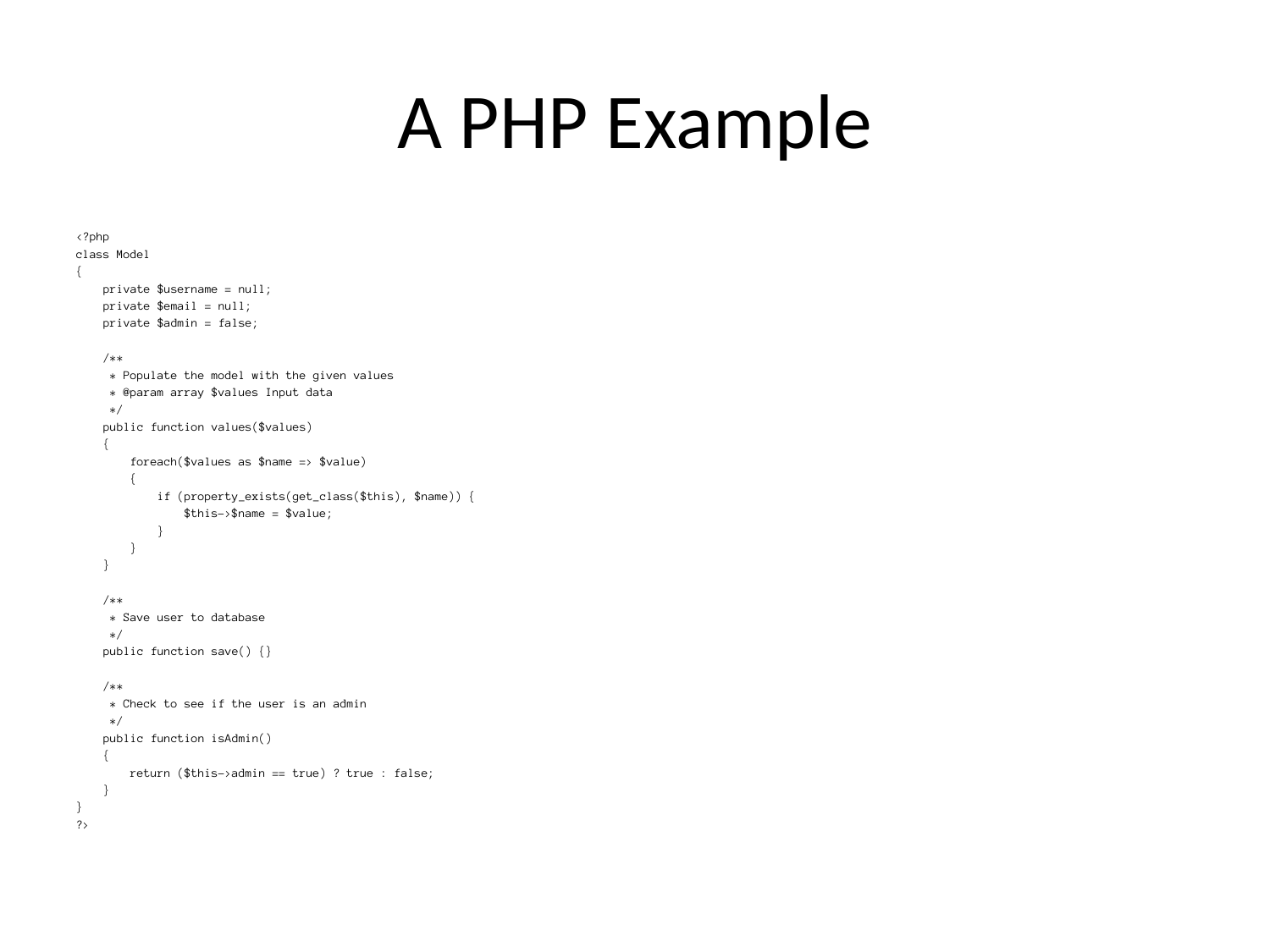

# A PHP Example
<?php
class Model
{
    private $username = null;
    private $email = null;
    private $admin = false;

    /**
     * Populate the model with the given values
     * @param array $values Input data
     */
    public function values($values)
    {
        foreach($values as $name => $value)
        {
            if (property_exists(get_class($this), $name)) {
                $this->$name = $value;
            }
        }
    }

    /**
     * Save user to database
     */
    public function save() {}

    /**
     * Check to see if the user is an admin
     */
    public function isAdmin()
    {
        return ($this->admin == true) ? true : false;
    }
}
?>